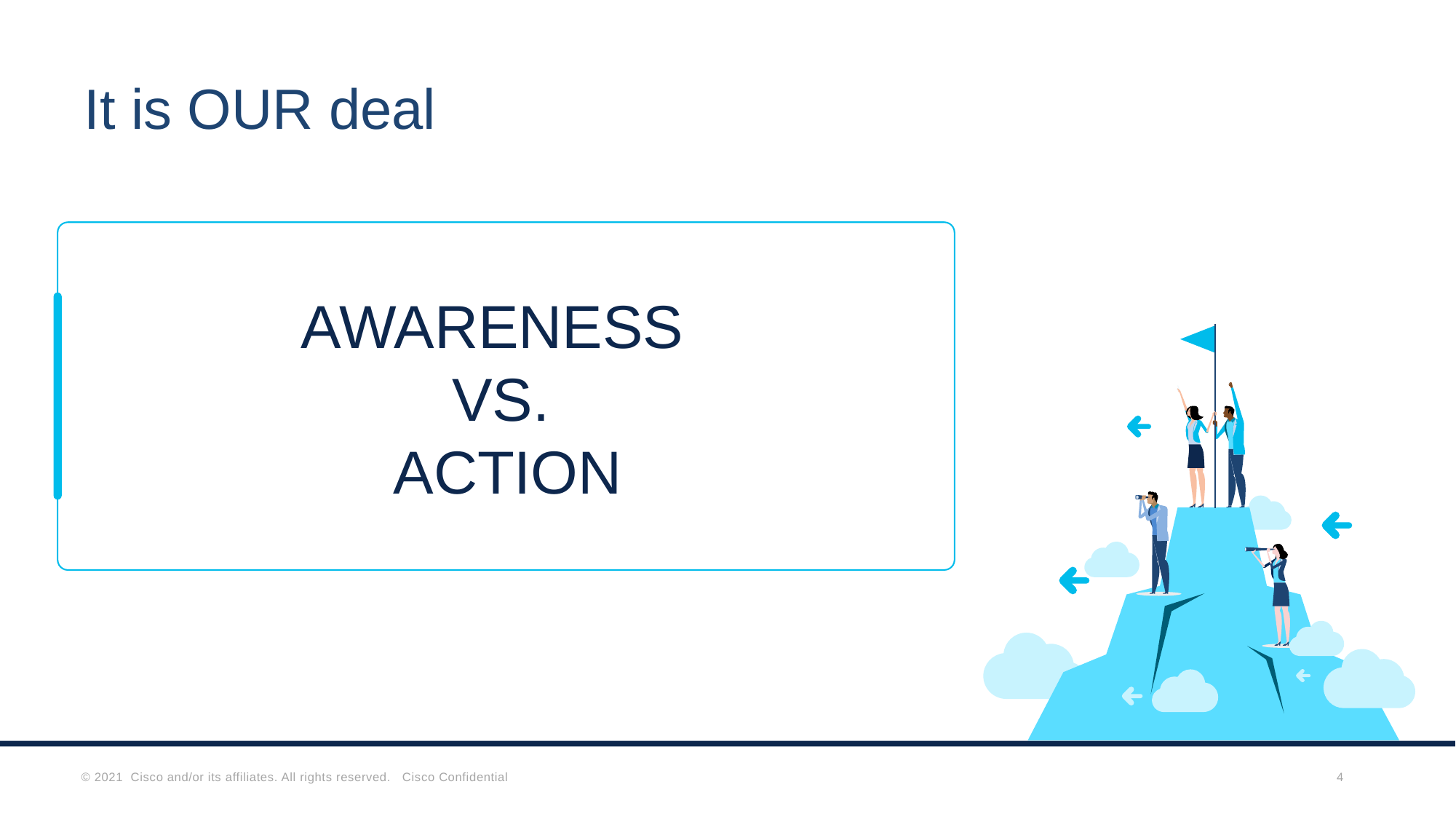

# It is OUR deal

AWARENESS
VS.
 ACTION